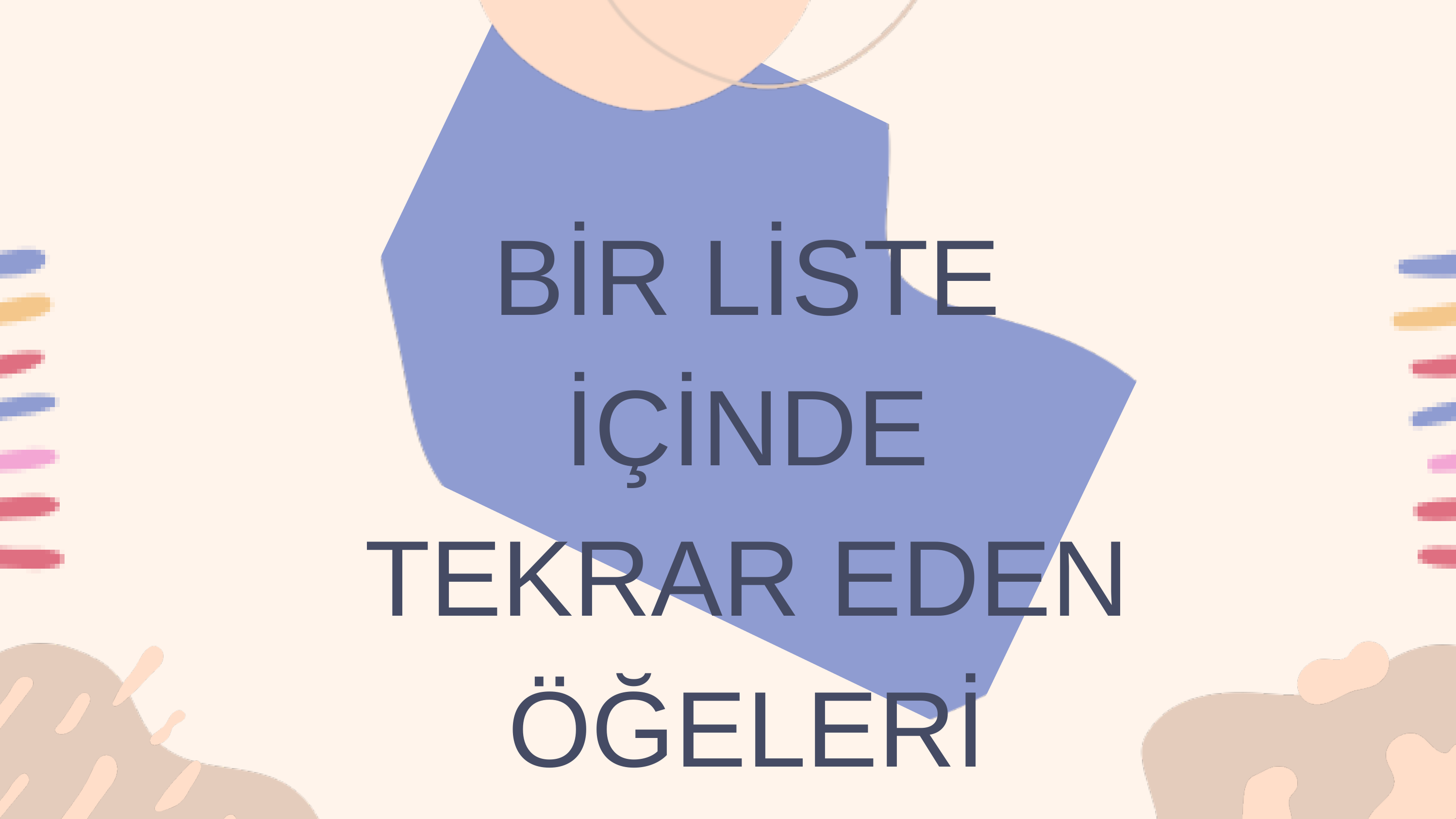

BİR LİSTE İÇİNDE TEKRAR EDEN ÖĞELERİ BULMA